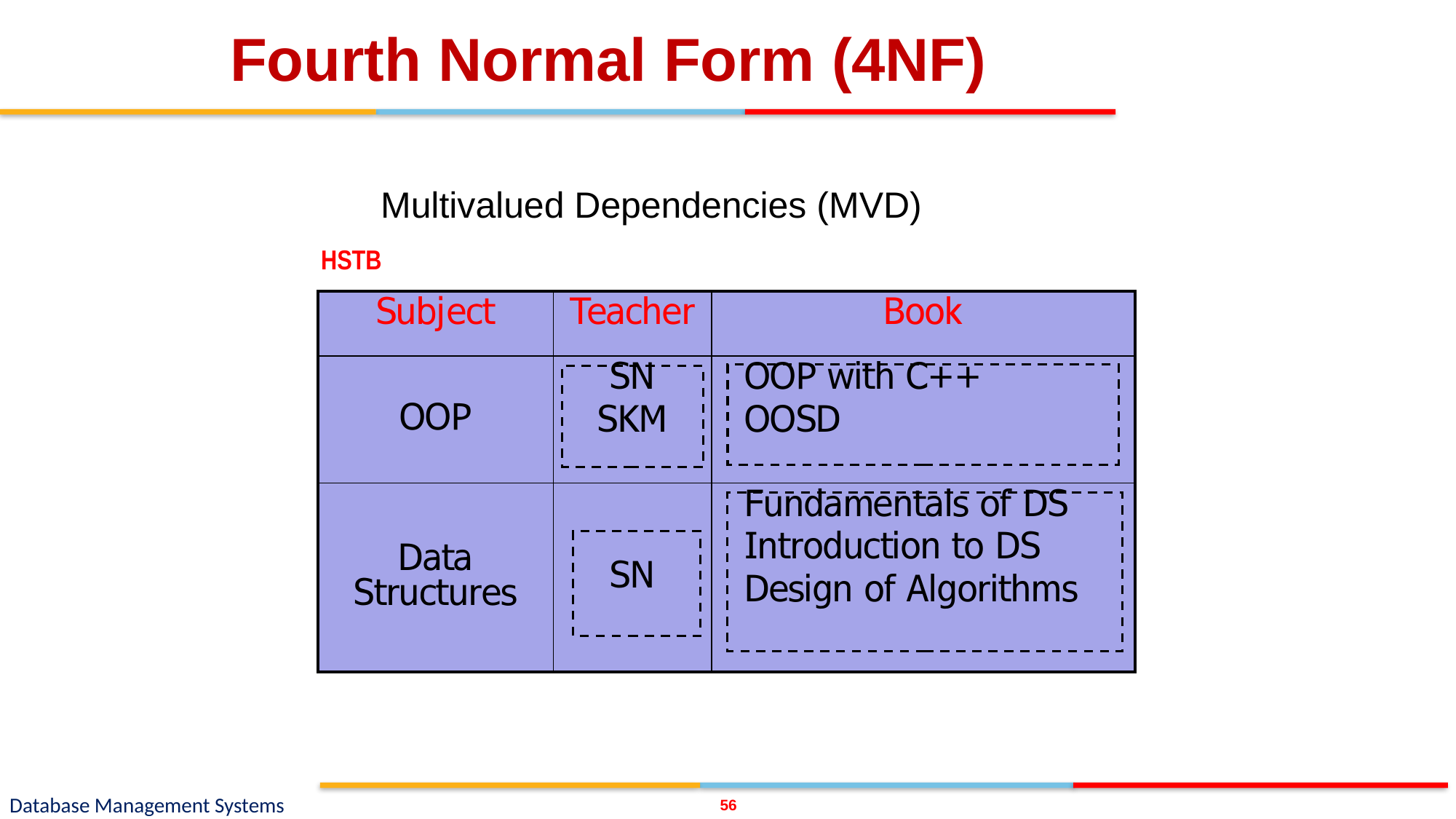

# Fourth Normal Form (4NF)
Multivalued Dependencies (MVD)

HSTB
| Subject | Teacher | Book |
| --- | --- | --- |
| OOP | SN SKM | OOP with C++ OOSD |
| Data Structures | SN | Fundamentals of DS Introduction to DS Design of Algorithms |